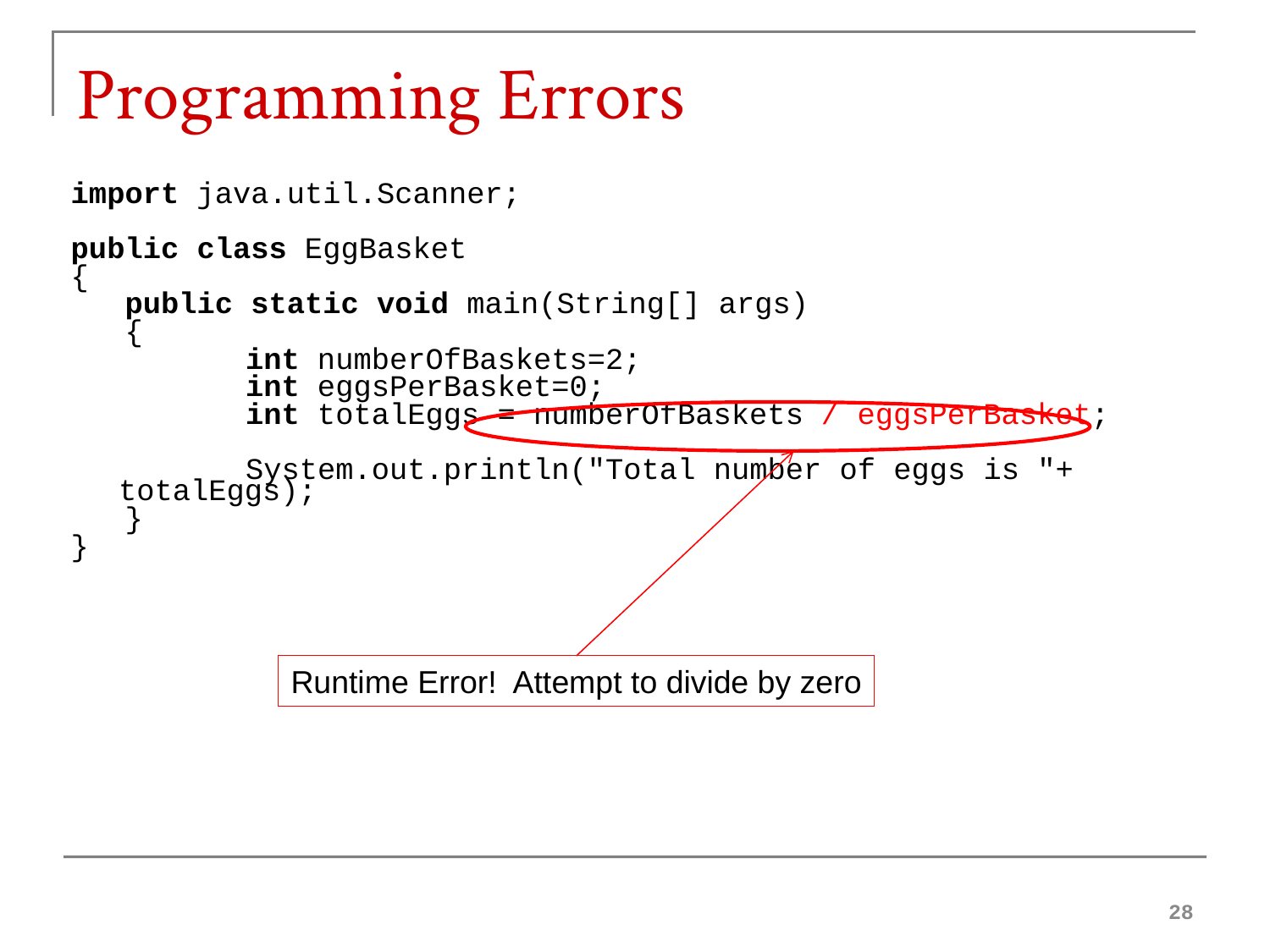

# Programming Errors
import java.util.Scanner;

public class EggBasket
{
   public static void main(String[] args)
   {
		int numberOfBaskets=2;
		int eggsPerBasket=0;
		int totalEggs = numberOfBaskets / eggsPerBasket;

		System.out.println("Total number of eggs is "+ totalEggs);
   }
}

Runtime Error!  Attempt to divide by zero
28